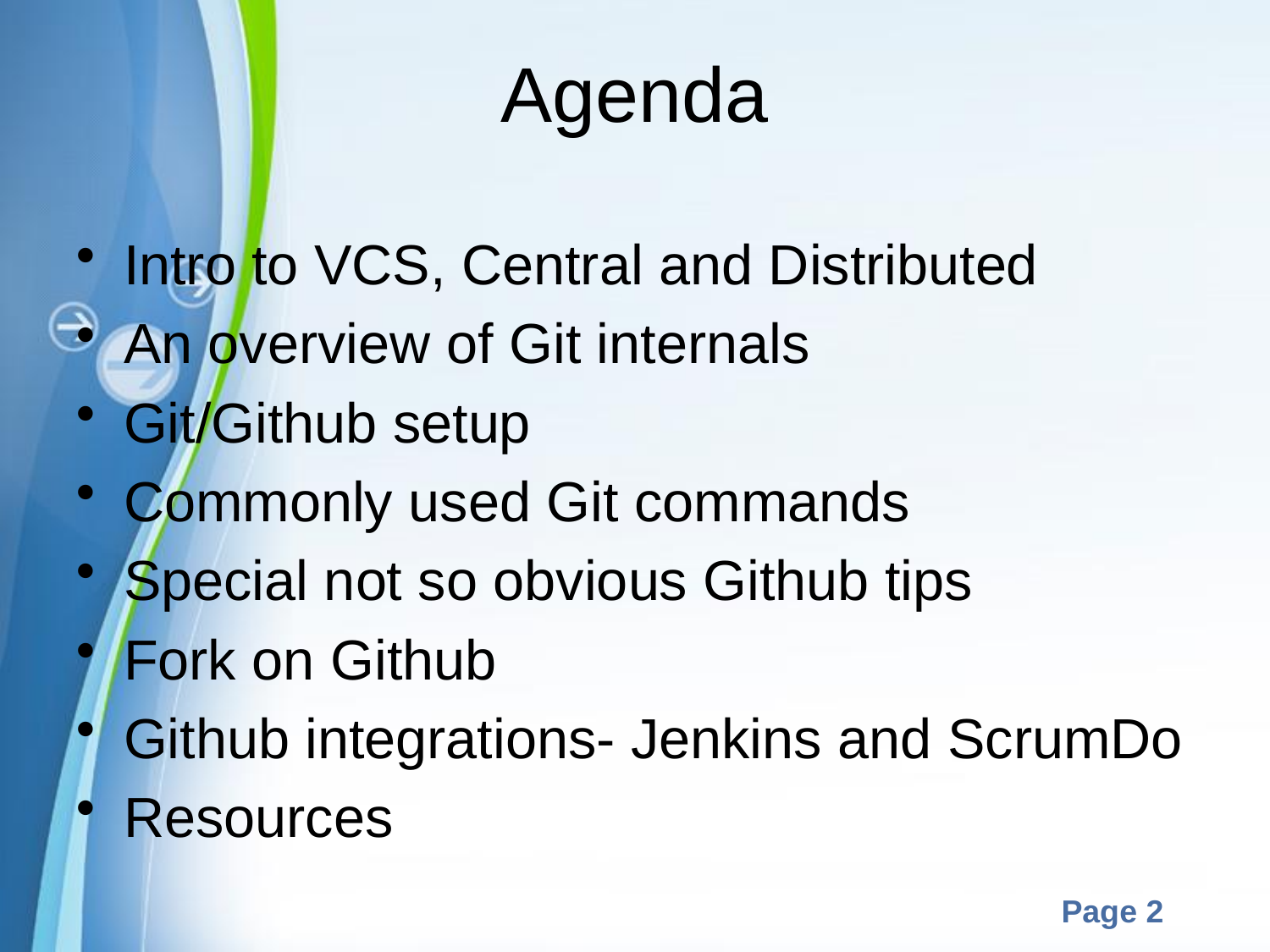

# Agenda
Intro to VCS, Central and Distributed
An overview of Git internals
Git/Github setup
Commonly used Git commands
Special not so obvious Github tips
Fork on Github
Github integrations- Jenkins and ScrumDo
Resources